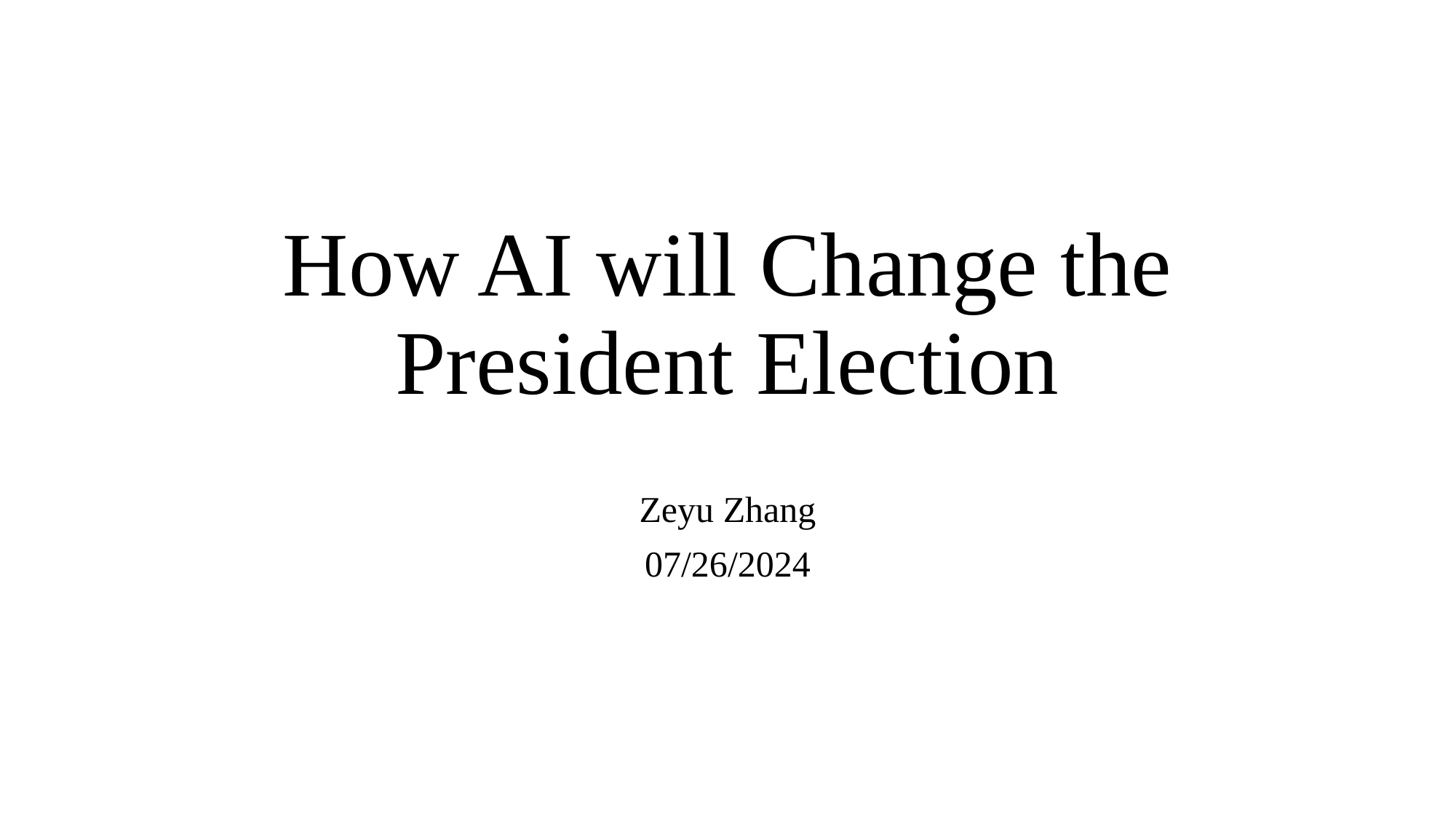

# How AI will Change the President Election
Zeyu Zhang
07/26/2024